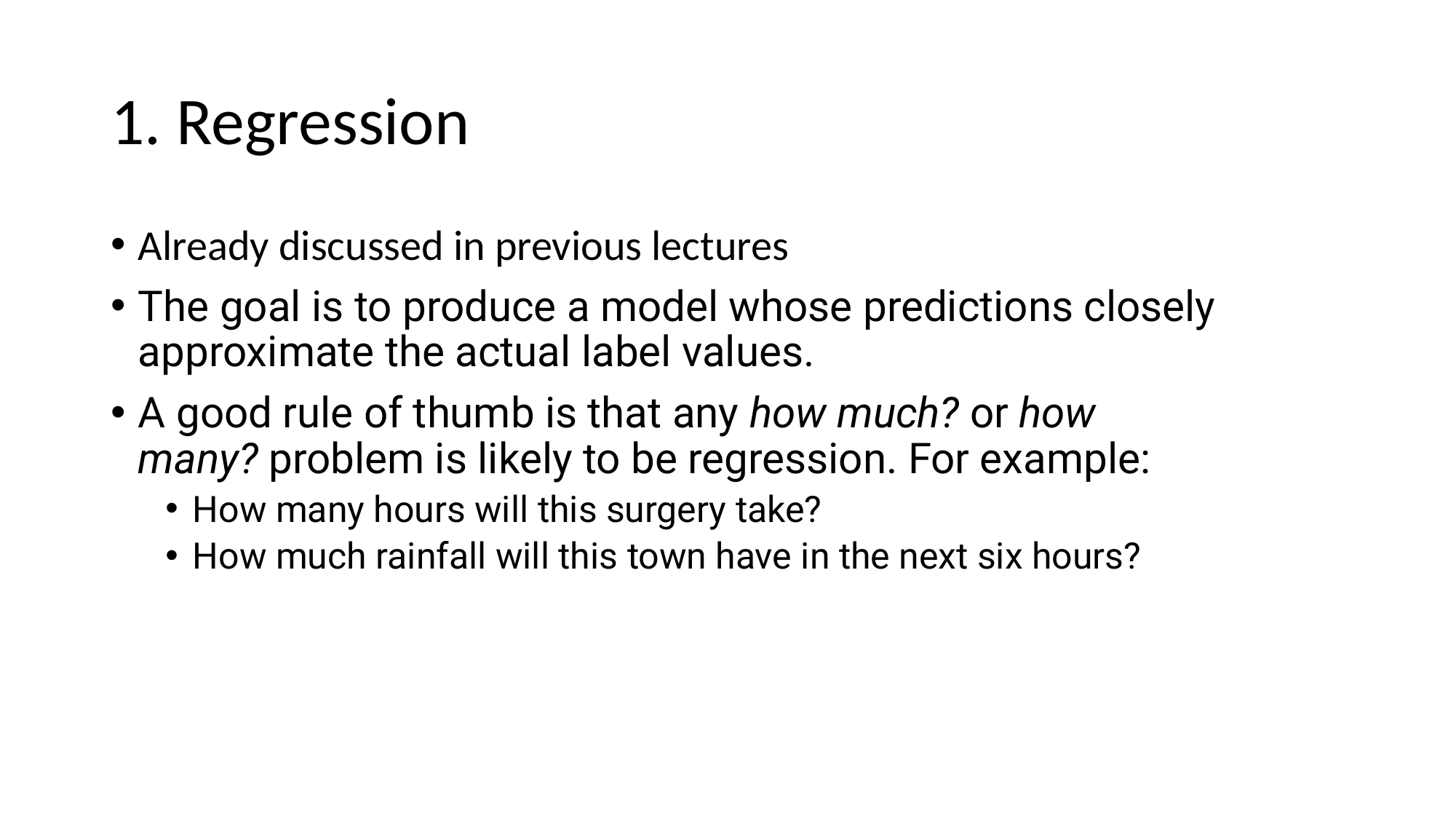

# 1. Regression
Already discussed in previous lectures
The goal is to produce a model whose predictions closely approximate the actual label values.
A good rule of thumb is that any how much? or how many? problem is likely to be regression. For example:
How many hours will this surgery take?
How much rainfall will this town have in the next six hours?